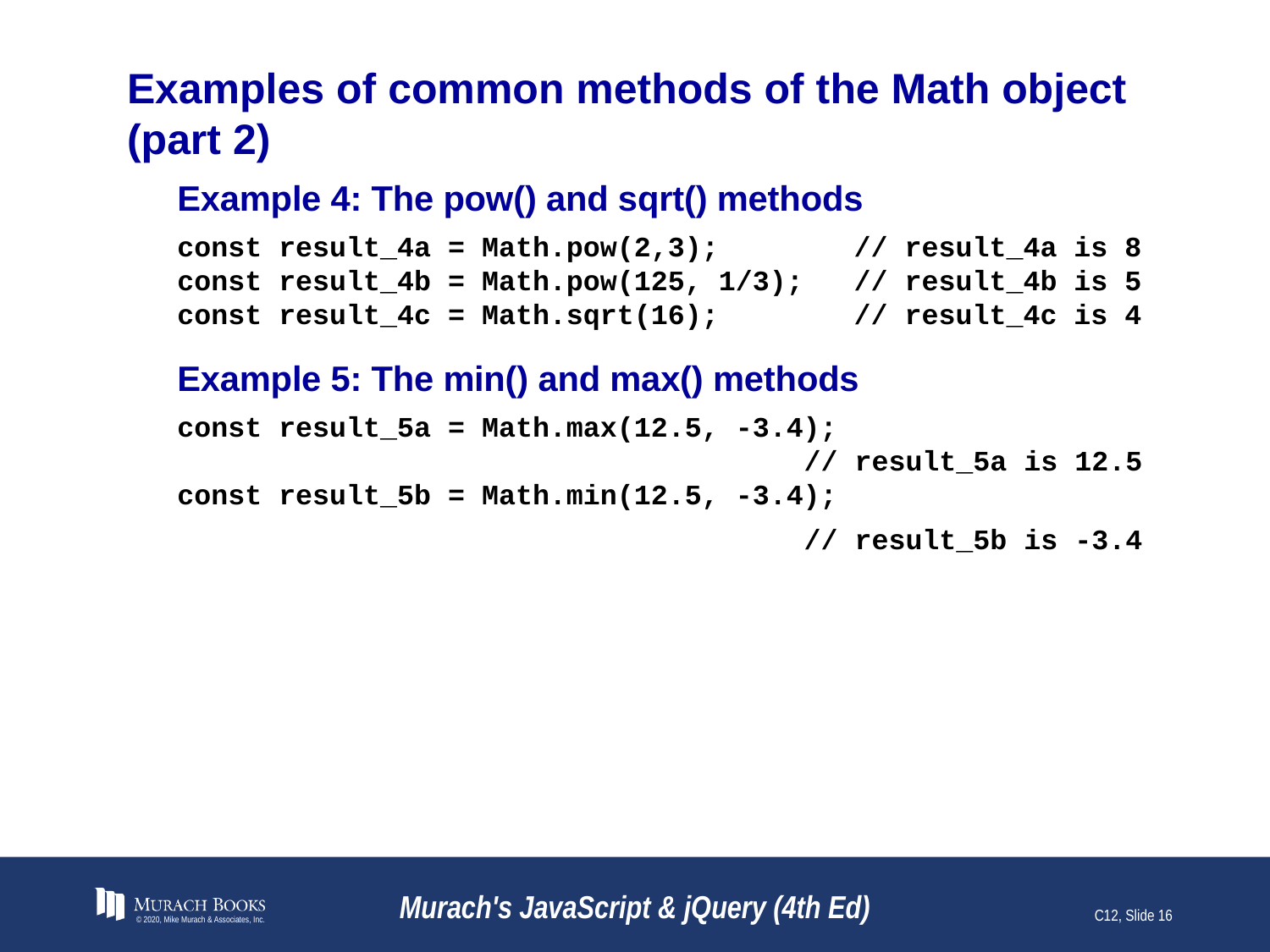

# Examples of common methods of the Math object (part 2)
Example 4: The pow() and sqrt() methods
const result_4a = Math.pow(2,3);        // result_4a is 8
const result_4b = Math.pow(125, 1/3);   // result_4b is 5
const result_4c = Math.sqrt(16);        // result_4c is 4
Example 5: The min() and max() methods
const result_5a = Math.max(12.5, -3.4);
                                     // result_5a is 12.5
const result_5b = Math.min(12.5, -3.4);
                                     // result_5b is -3.4

© 2020, Mike Murach & Associates, Inc.
Murach's JavaScript & jQuery (4th Ed)

C12, Slide 16